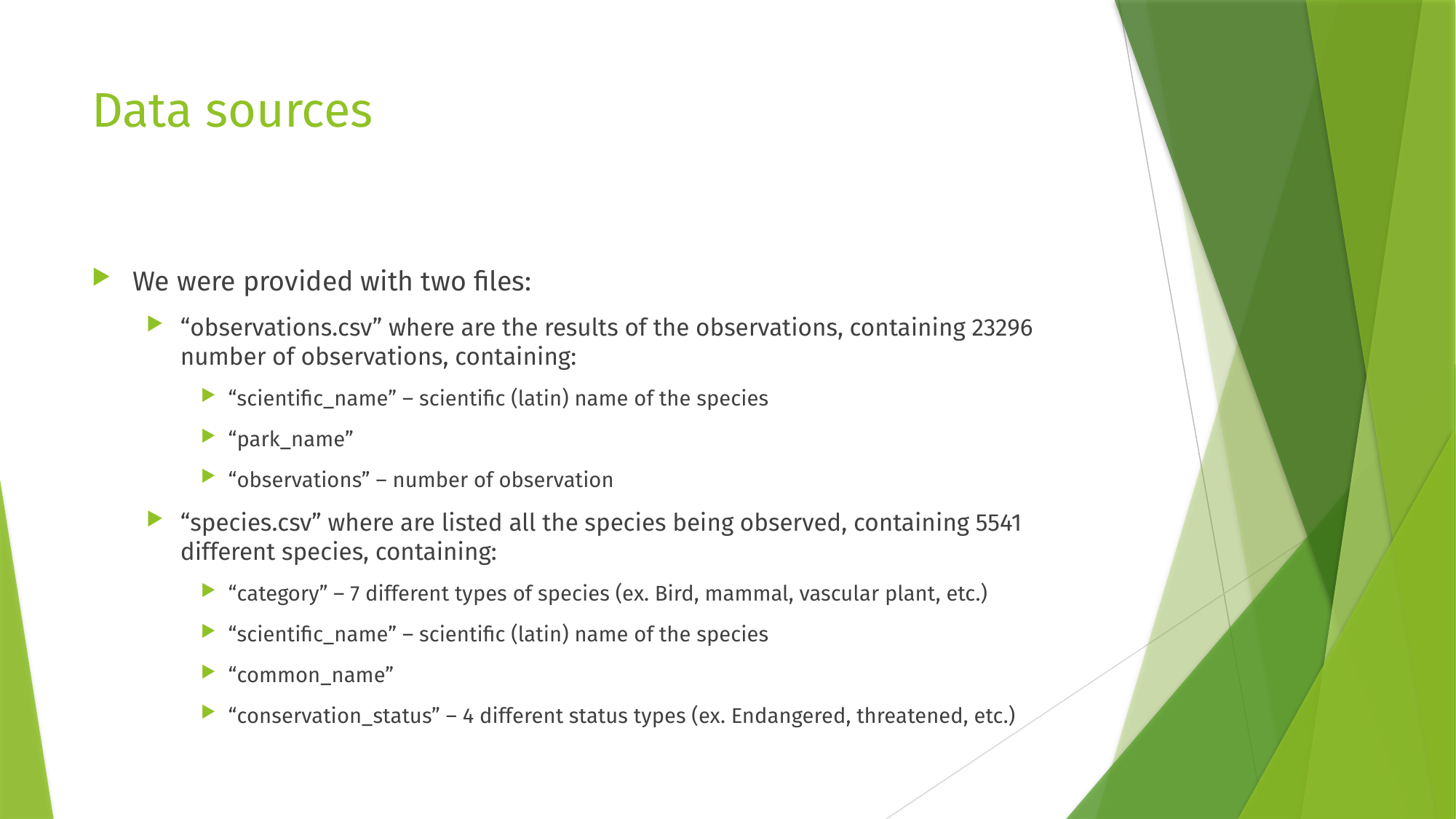

# Data sources
We were provided with two files:
“observations.csv” where are the results of the observations, containing 23296 number of observations, containing:
“scientific_name” – scientific (latin) name of the species
“park_name”
“observations” – number of observation
“species.csv” where are listed all the species being observed, containing 5541 different species, containing:
“category” – 7 different types of species (ex. Bird, mammal, vascular plant, etc.)
“scientific_name” – scientific (latin) name of the species
“common_name”
“conservation_status” – 4 different status types (ex. Endangered, threatened, etc.)